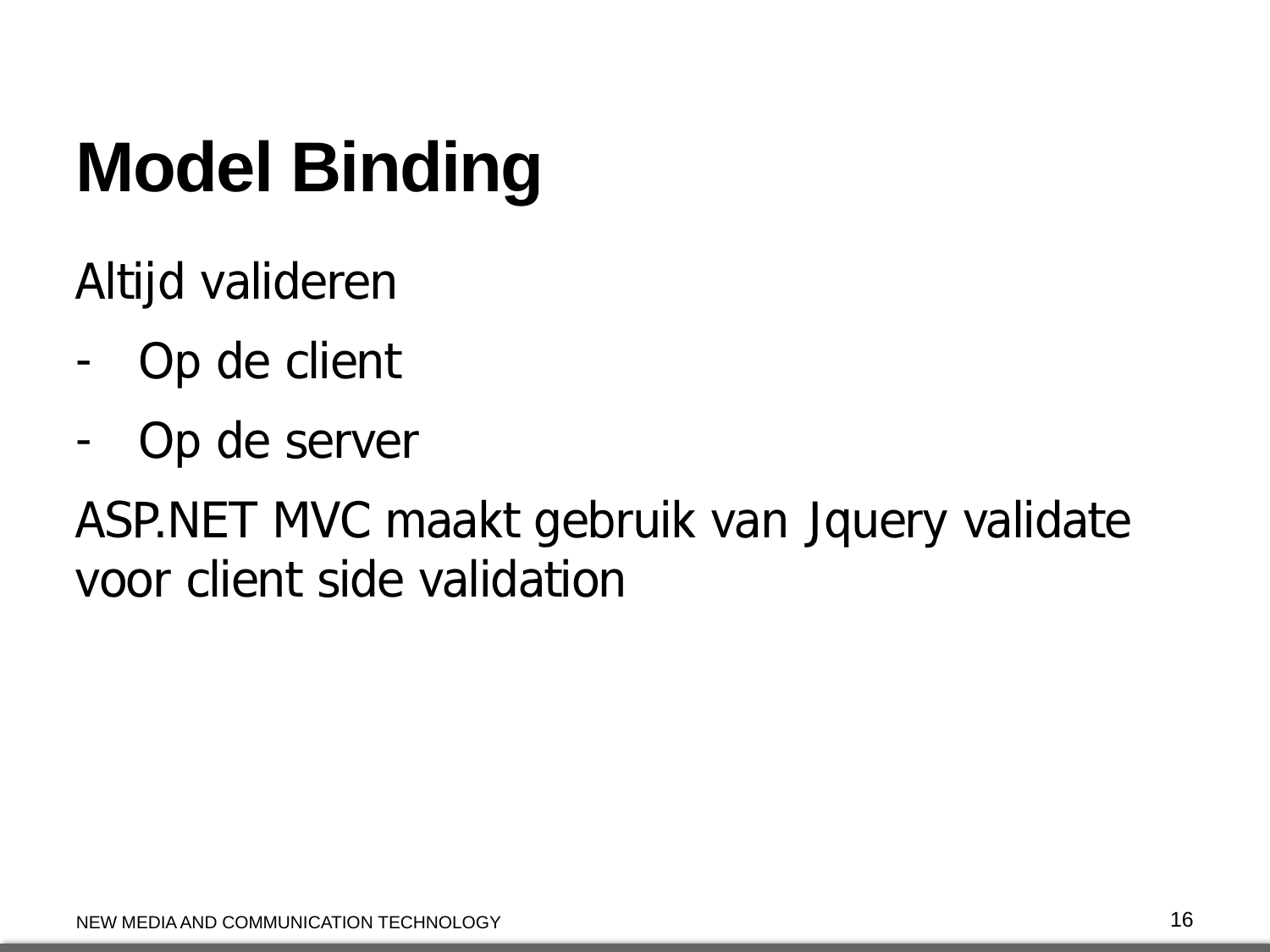

# Model Binding
Altijd valideren
Op de client
Op de server
ASP.NET MVC maakt gebruik van Jquery validate voor client side validation

16